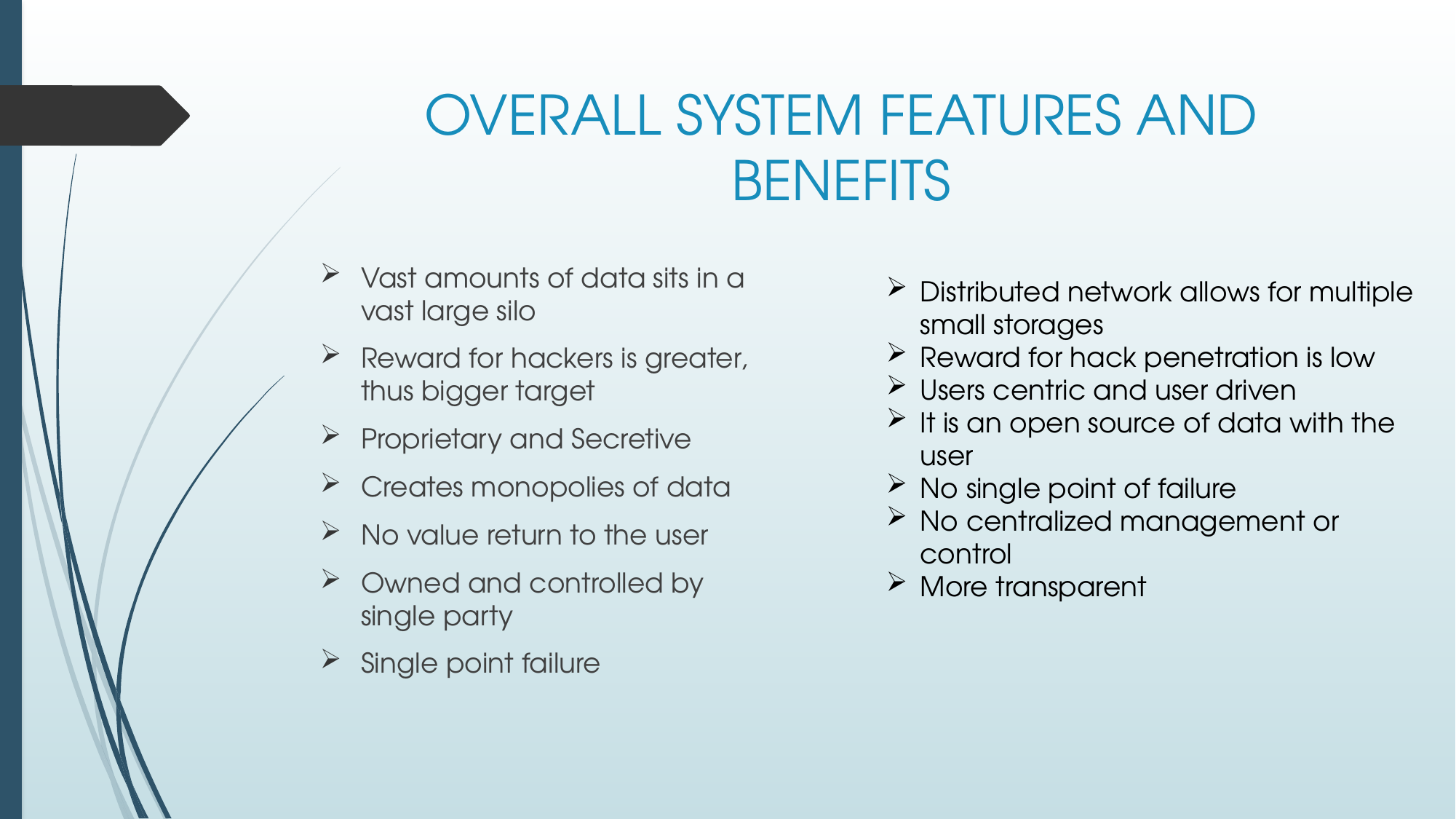

# OVERALL SYSTEM FEATURES AND BENEFITS
Vast amounts of data sits in a vast large silo
Reward for hackers is greater, thus bigger target
Proprietary and Secretive
Creates monopolies of data
No value return to the user
Owned and controlled by single party
Single point failure
Distributed network allows for multiple small storages
Reward for hack penetration is low
Users centric and user driven
It is an open source of data with the user
No single point of failure
No centralized management or control
More transparent